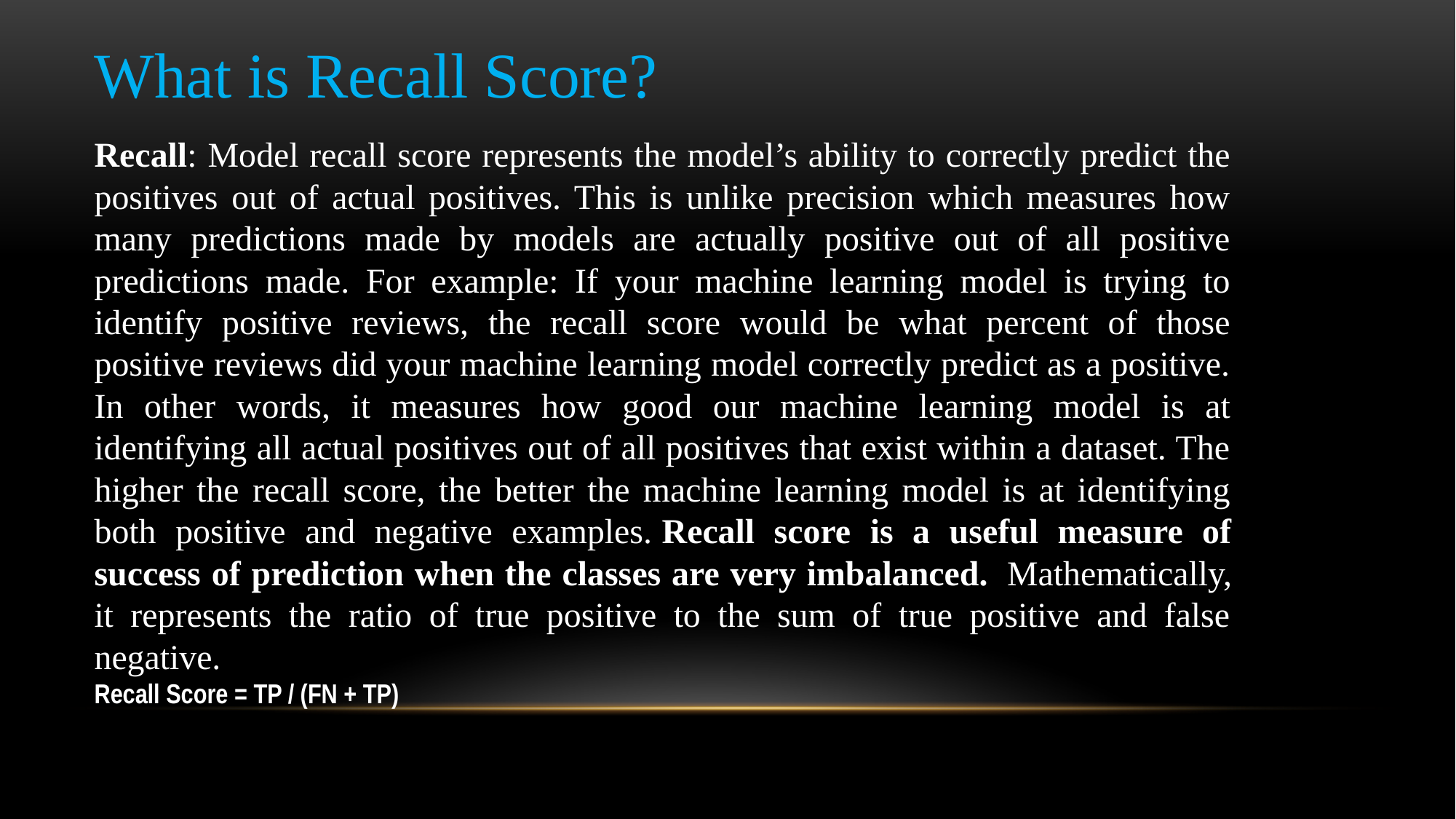

What is Recall Score?

Recall: Model recall score represents the model’s ability to correctly predict the positives out of actual positives. This is unlike precision which measures how many predictions made by models are actually positive out of all positive predictions made. For example: If your machine learning model is trying to identify positive reviews, the recall score would be what percent of those positive reviews did your machine learning model correctly predict as a positive. In other words, it measures how good our machine learning model is at identifying all actual positives out of all positives that exist within a dataset. The higher the recall score, the better the machine learning model is at identifying both positive and negative examples. Recall score is a useful measure of success of prediction when the classes are very imbalanced.  Mathematically, it represents the ratio of true positive to the sum of true positive and false negative.
Recall Score = TP / (FN + TP)